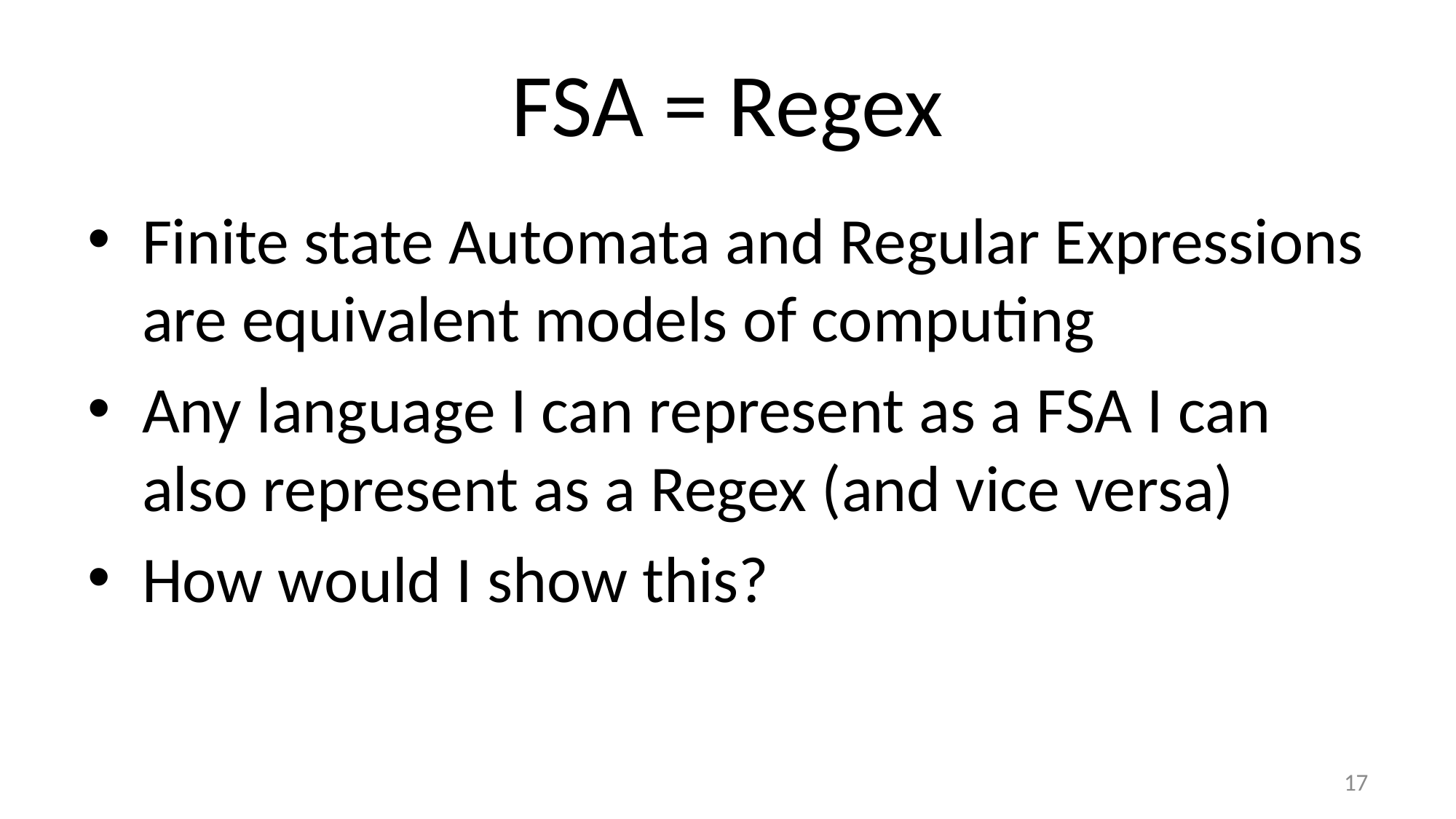

# FSA = Regex
Finite state Automata and Regular Expressions are equivalent models of computing
Any language I can represent as a FSA I can also represent as a Regex (and vice versa)
How would I show this?

17